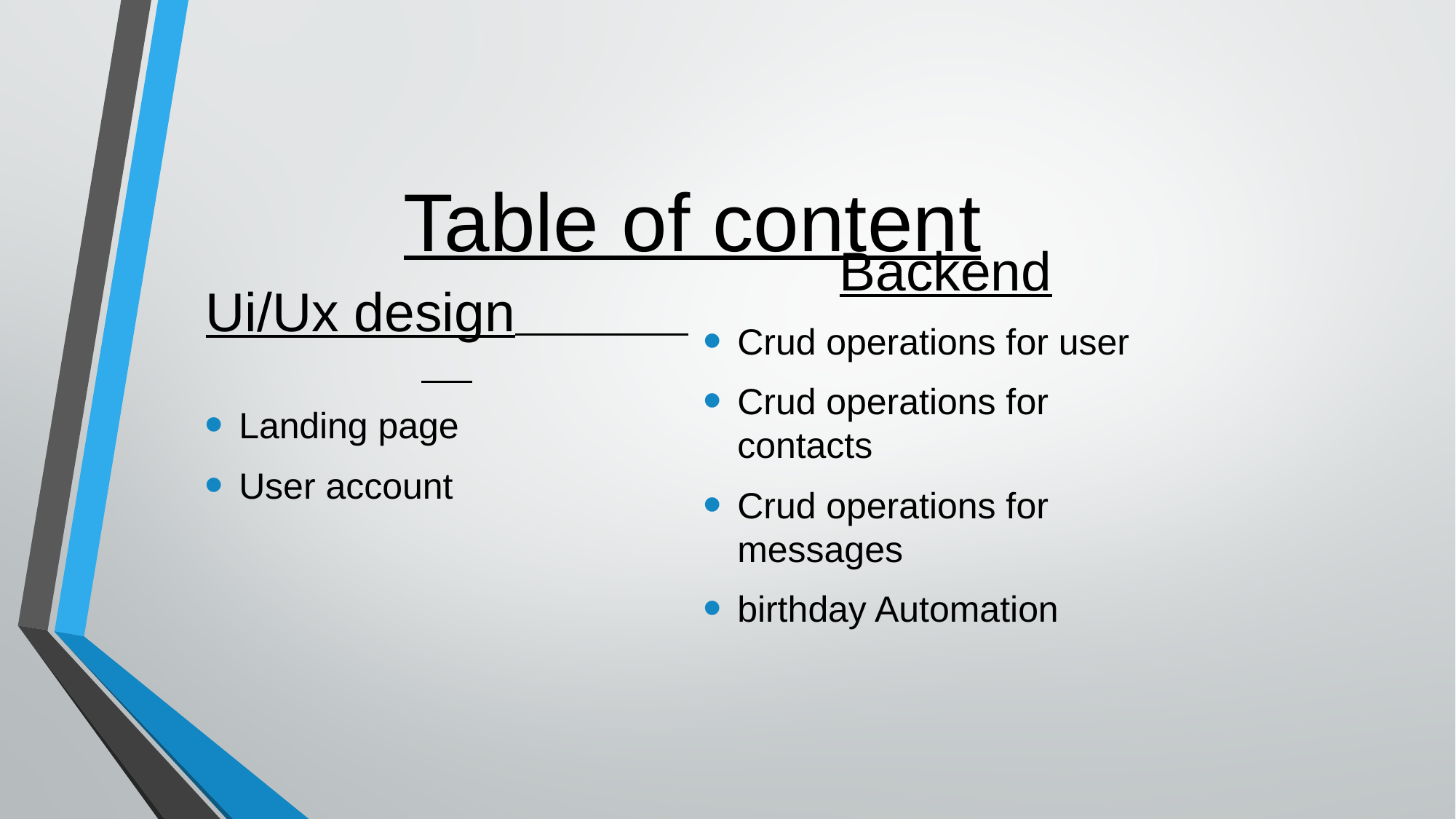

Ui/Ux design
Landing page
User account

Backend
Crud operations for user
Crud operations for contacts
Crud operations for messages
birthday Automation

# Table of content